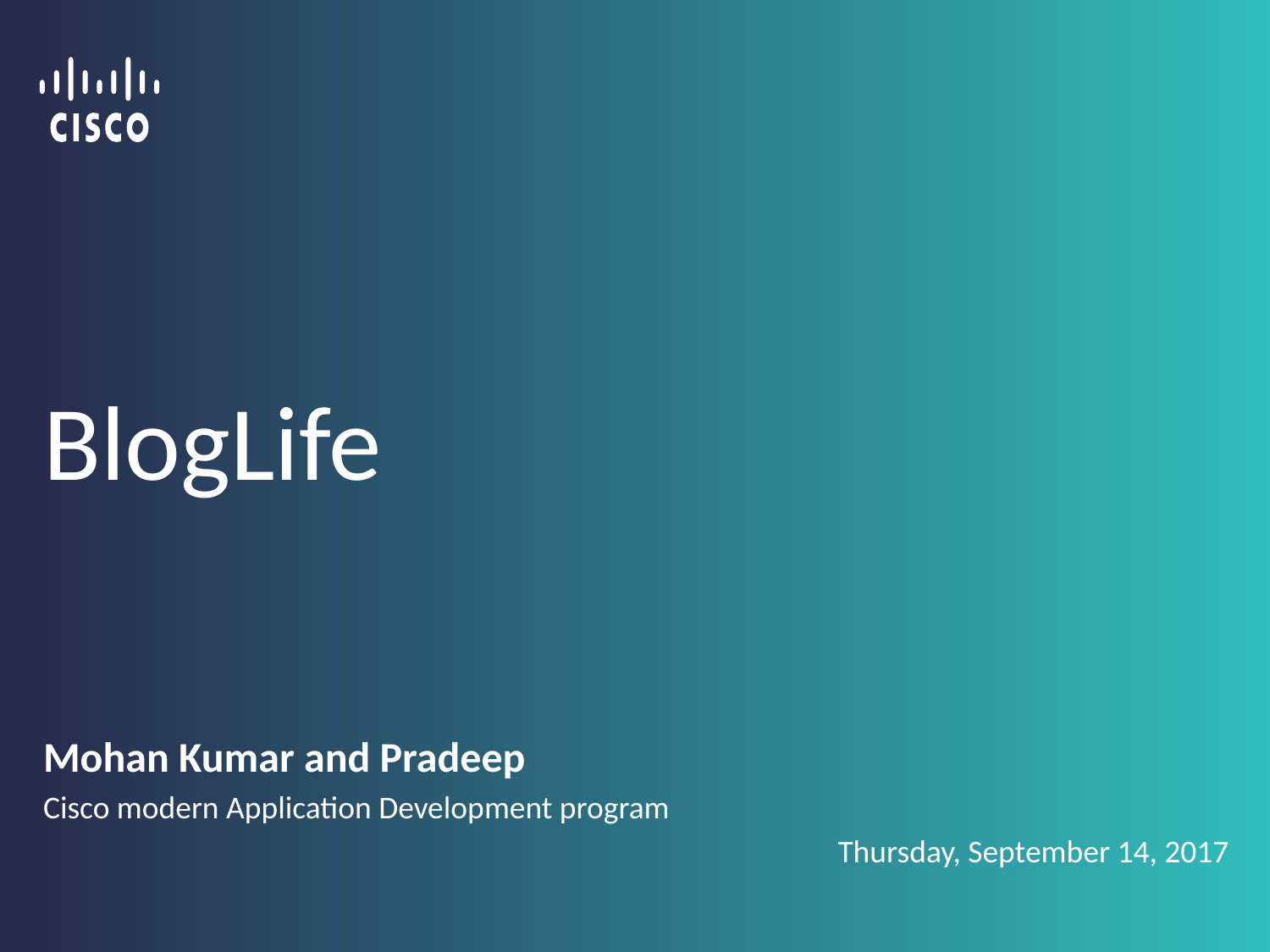

# BlogLife
Mohan Kumar and Pradeep
Cisco modern Application Development program
Thursday, September 14, 2017